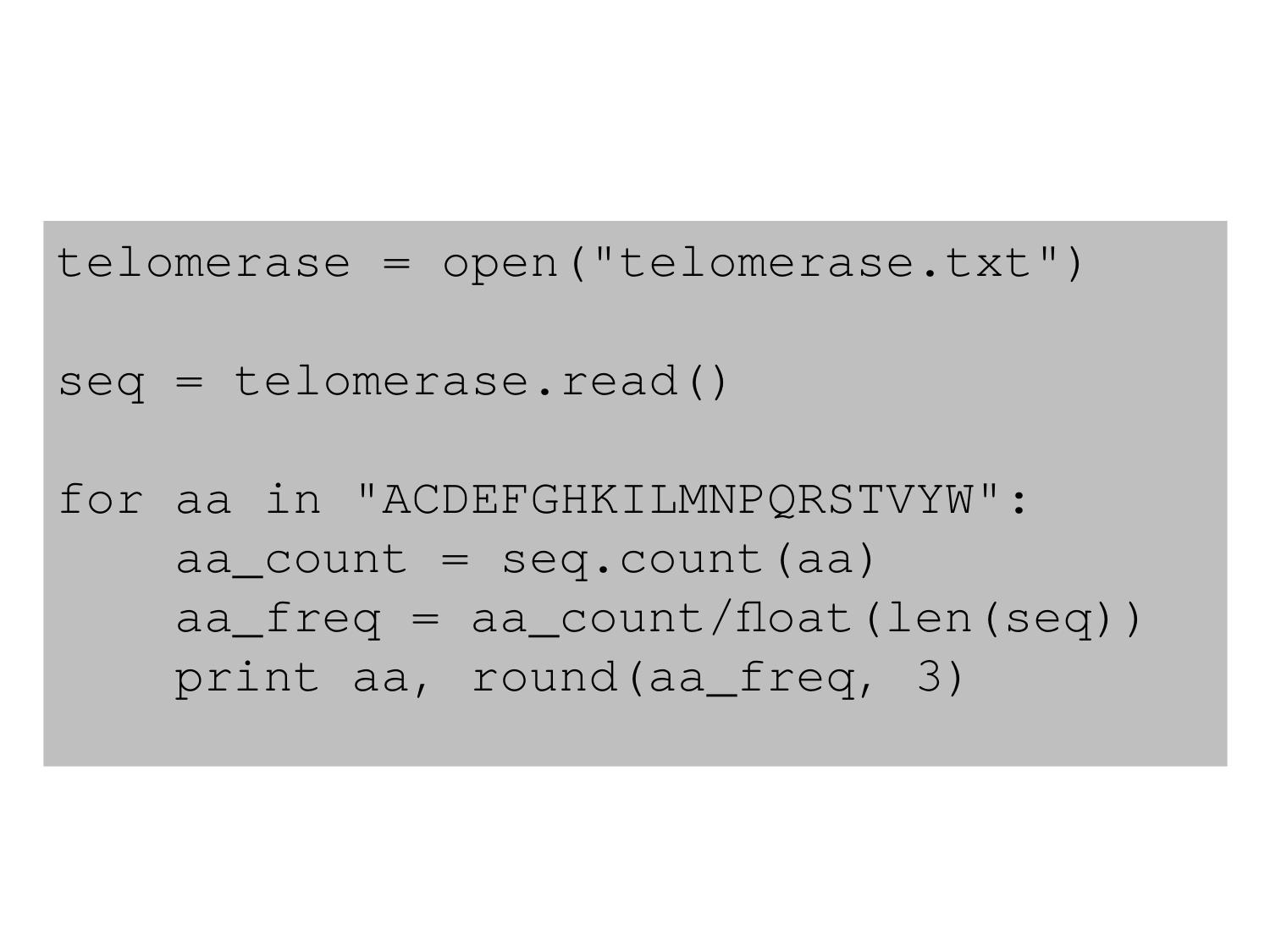

telomerase = open("telomerase.txt")

seq = telomerase.read()

for aa in "ACDEFGHKILMNPQRSTVYW":
    aa_count = seq.count(aa)
    aa_freq = aa_count/float(len(seq))
    print aa, round(aa_freq, 3)